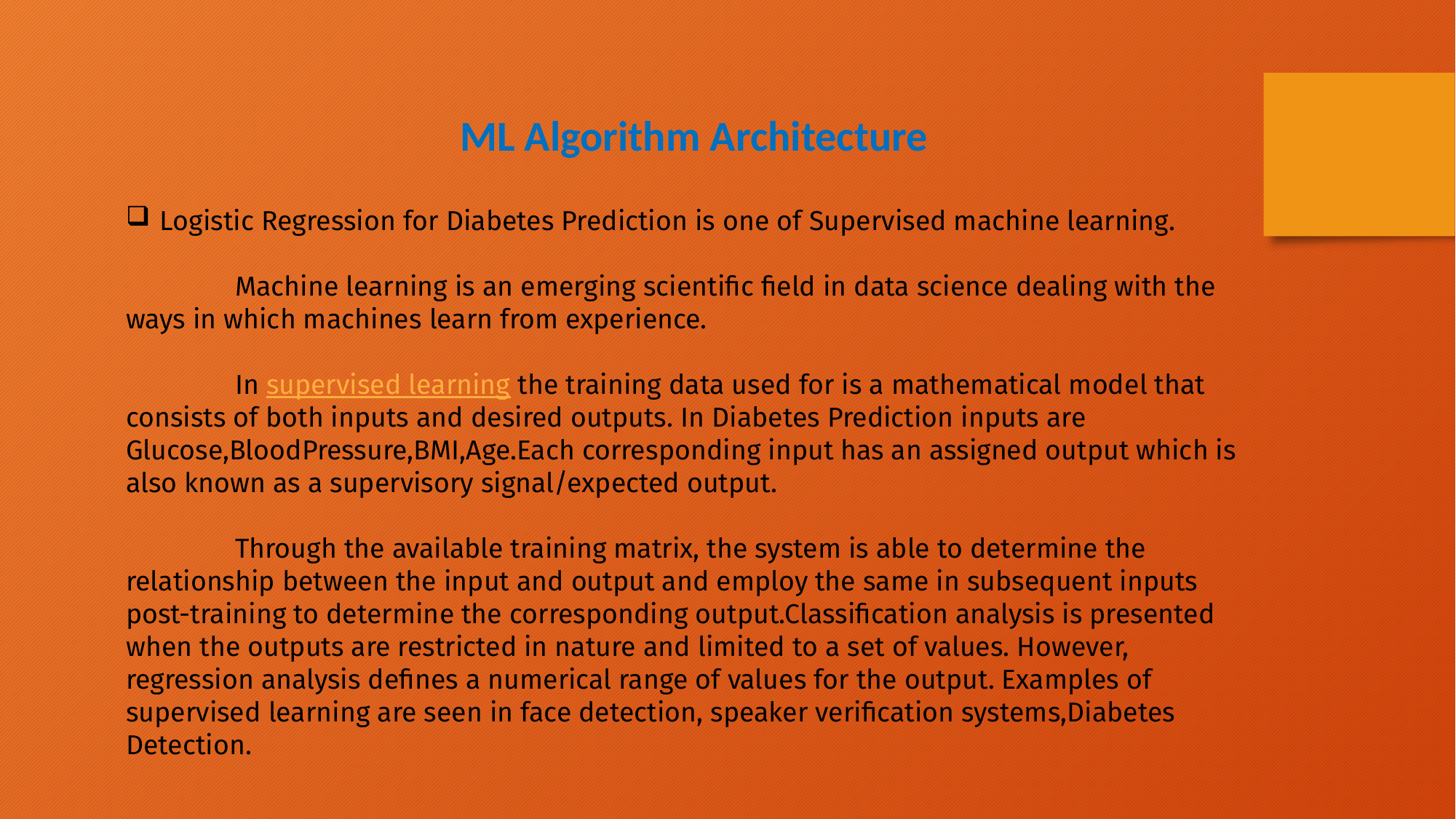

ML Algorithm Architecture

Logistic Regression for Diabetes Prediction is one of Supervised machine learning.

	Machine learning is an emerging scientific field in data science dealing with the ways in which machines learn from experience.

	In supervised learning the training data used for is a mathematical model that consists of both inputs and desired outputs. In Diabetes Prediction inputs are Glucose,BloodPressure,BMI,Age.Each corresponding input has an assigned output which is also known as a supervisory signal/expected output.

	Through the available training matrix, the system is able to determine the relationship between the input and output and employ the same in subsequent inputs post-training to determine the corresponding output.Classification analysis is presented when the outputs are restricted in nature and limited to a set of values. However, regression analysis defines a numerical range of values for the output. Examples of supervised learning are seen in face detection, speaker verification systems,Diabetes Detection.